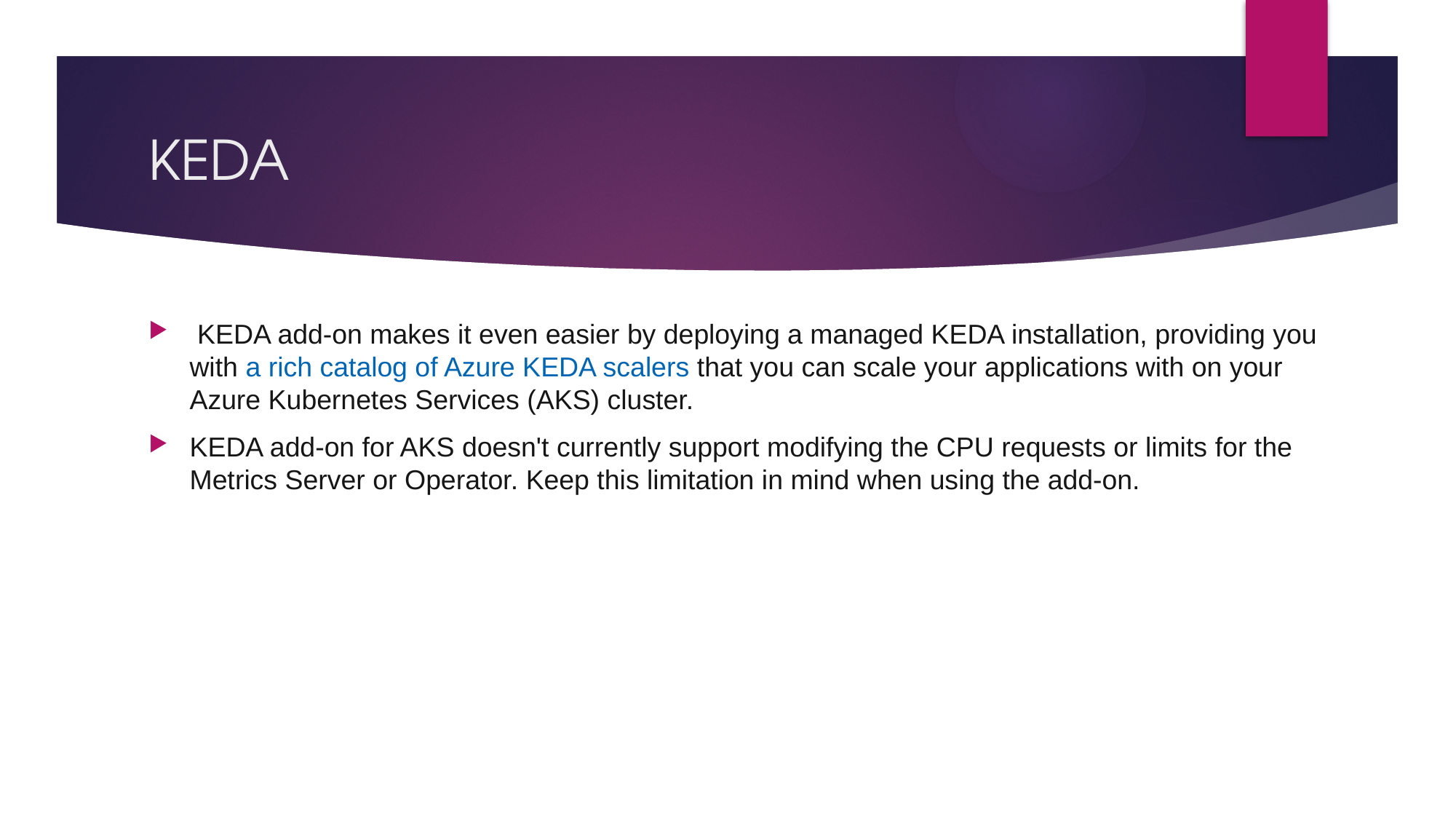

# KEDA
 KEDA add-on makes it even easier by deploying a managed KEDA installation, providing you with a rich catalog of Azure KEDA scalers that you can scale your applications with on your Azure Kubernetes Services (AKS) cluster.
KEDA add-on for AKS doesn't currently support modifying the CPU requests or limits for the Metrics Server or Operator. Keep this limitation in mind when using the add-on.